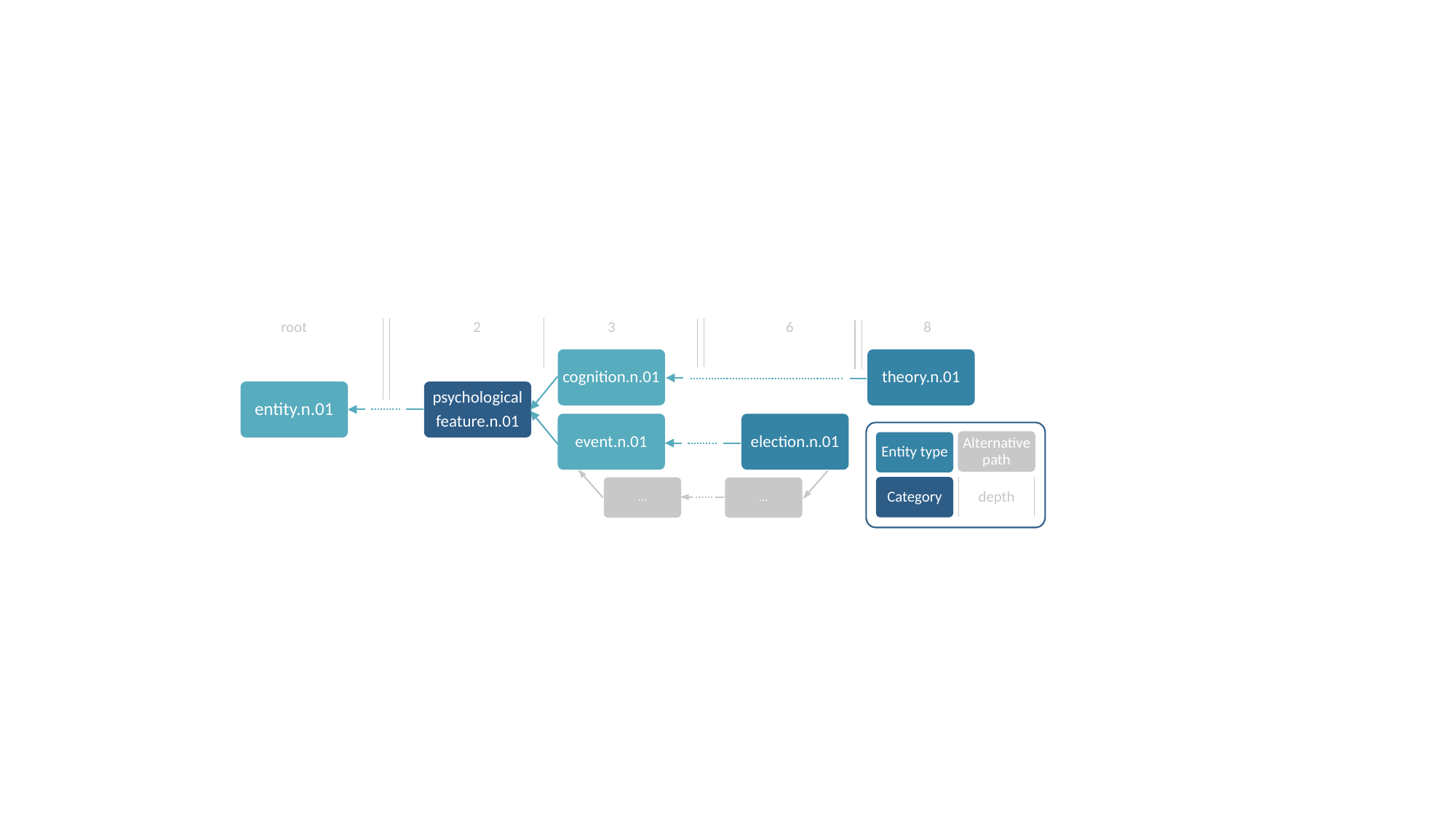

root
2
3
6
8
cognition.n.01
theory.n.01
entity.n.01
psychological
feature.n.01

event.n.01

election.n.01

Alternative path
Entity type
Category
depth

…
…